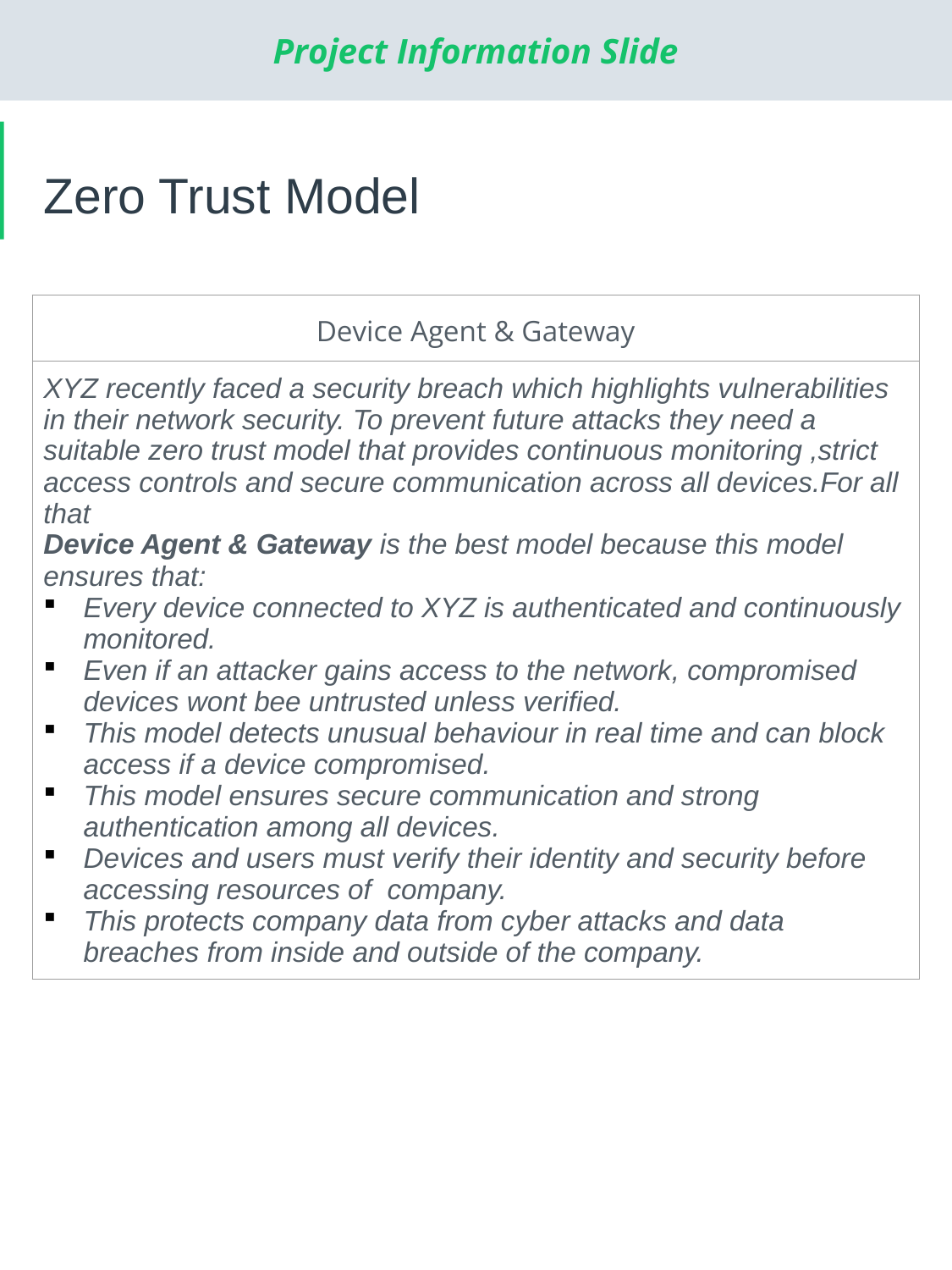

# Zero Trust Model
| Device Agent & Gateway |
| --- |
| XYZ recently faced a security breach which highlights vulnerabilities in their network security. To prevent future attacks they need a suitable zero trust model that provides continuous monitoring ,strict access controls and secure communication across all devices.For all that Device Agent & Gateway is the best model because this model ensures that: Every device connected to XYZ is authenticated and continuously monitored. Even if an attacker gains access to the network, compromised devices wont bee untrusted unless verified. This model detects unusual behaviour in real time and can block access if a device compromised. This model ensures secure communication and strong authentication among all devices. Devices and users must verify their identity and security before accessing resources of company. This protects company data from cyber attacks and data breaches from inside and outside of the company. |